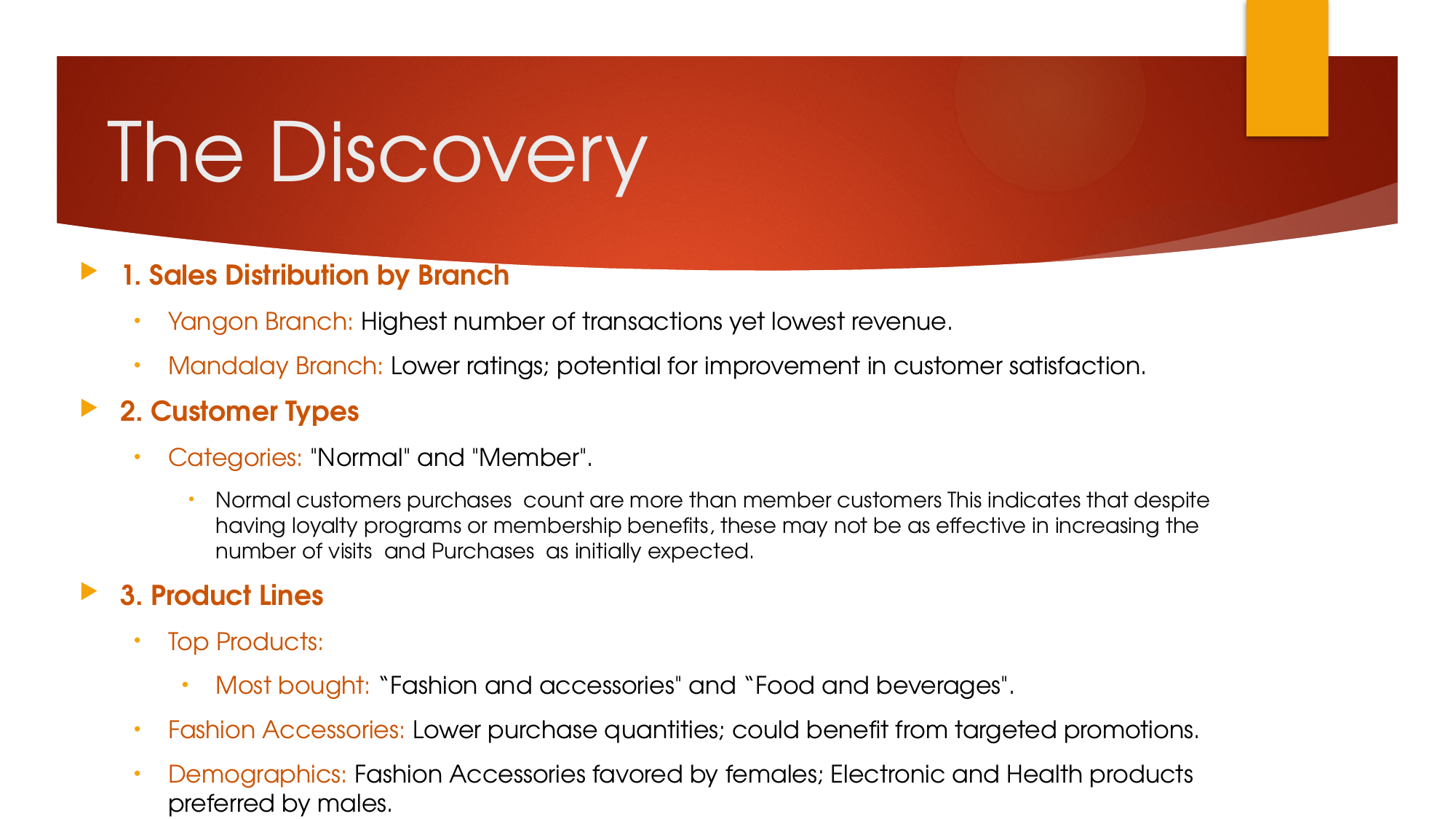

# The Discovery
1. Sales Distribution by Branch
Yangon Branch: Highest number of transactions yet lowest revenue.
Mandalay Branch: Lower ratings; potential for improvement in customer satisfaction.
2. Customer Types
Categories: "Normal" and "Member".
Normal customers purchases  count are more than member customers This indicates that despite having loyalty programs or membership benefits, these may not be as effective in increasing the number of visits  and Purchases  as initially expected.
3. Product Lines
Top Products:
Most bought: “Fashion and accessories" and “Food and beverages".
Fashion Accessories: Lower purchase quantities; could benefit from targeted promotions.
Demographics: Fashion Accessories favored by females; Electronic and Health products preferred by males.